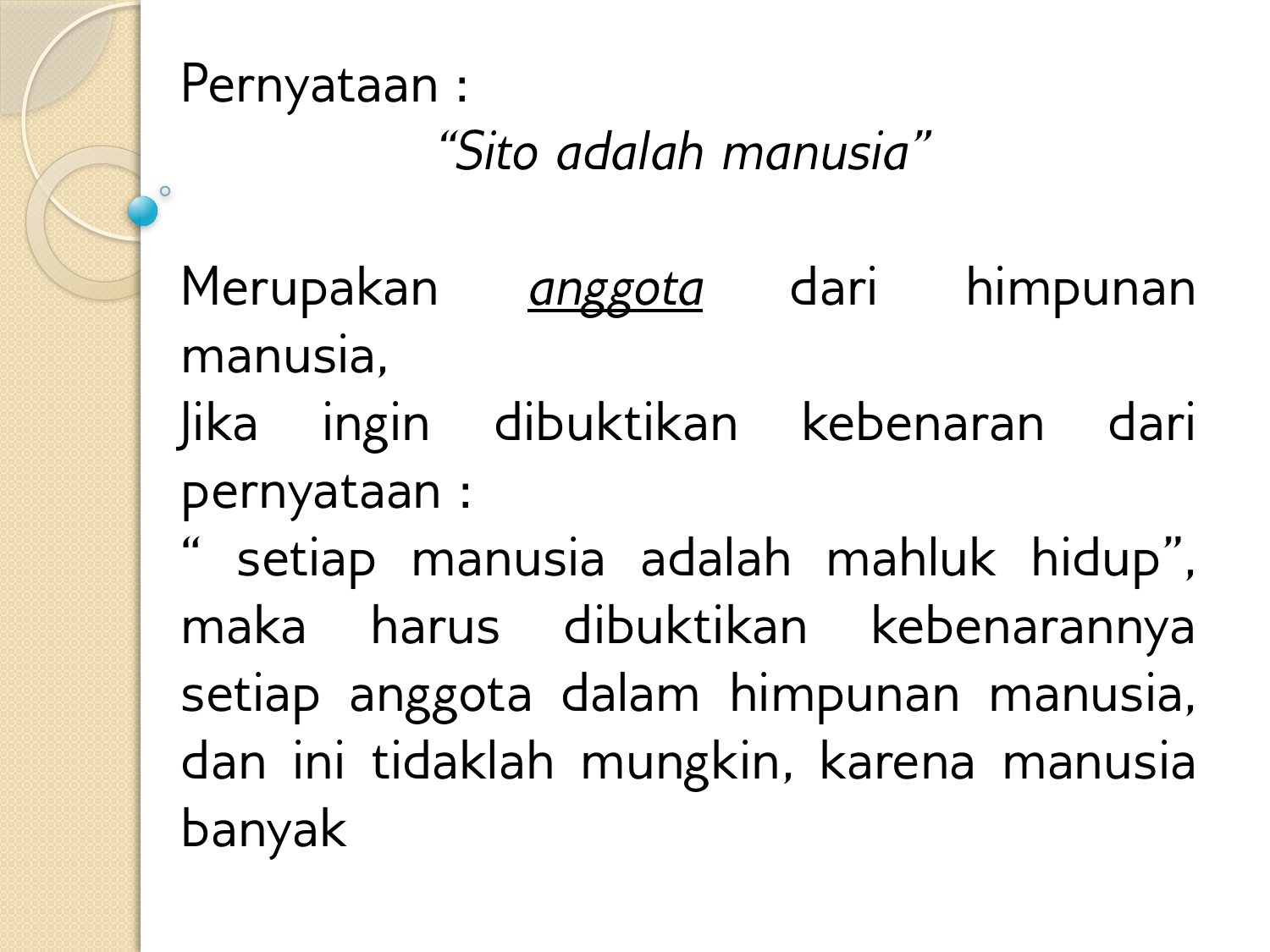

Pernyataan :
“Sito adalah manusia”

Merupakan anggota dari himpunan manusia,
Jika ingin dibuktikan kebenaran dari pernyataan :
“ setiap manusia adalah mahluk hidup”, maka harus dibuktikan kebenarannya setiap anggota dalam himpunan manusia, dan ini tidaklah mungkin, karena manusia banyak